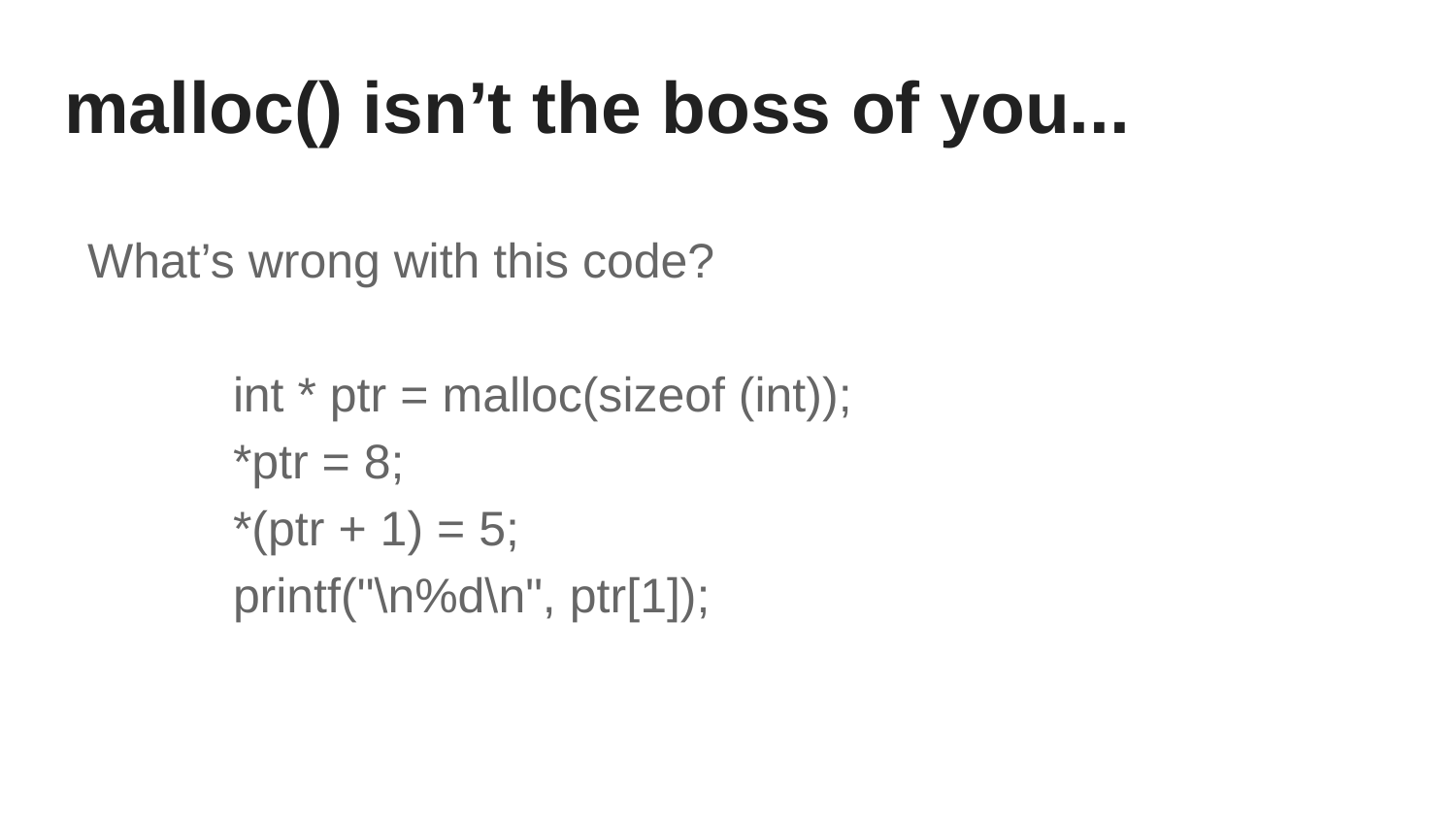

# malloc() isn’t the boss of you...
What’s wrong with this code?

int * ptr = malloc(sizeof (int));
*ptr = 8;
*(ptr + 1) = 5;
printf("\n%d\n", ptr[1]);